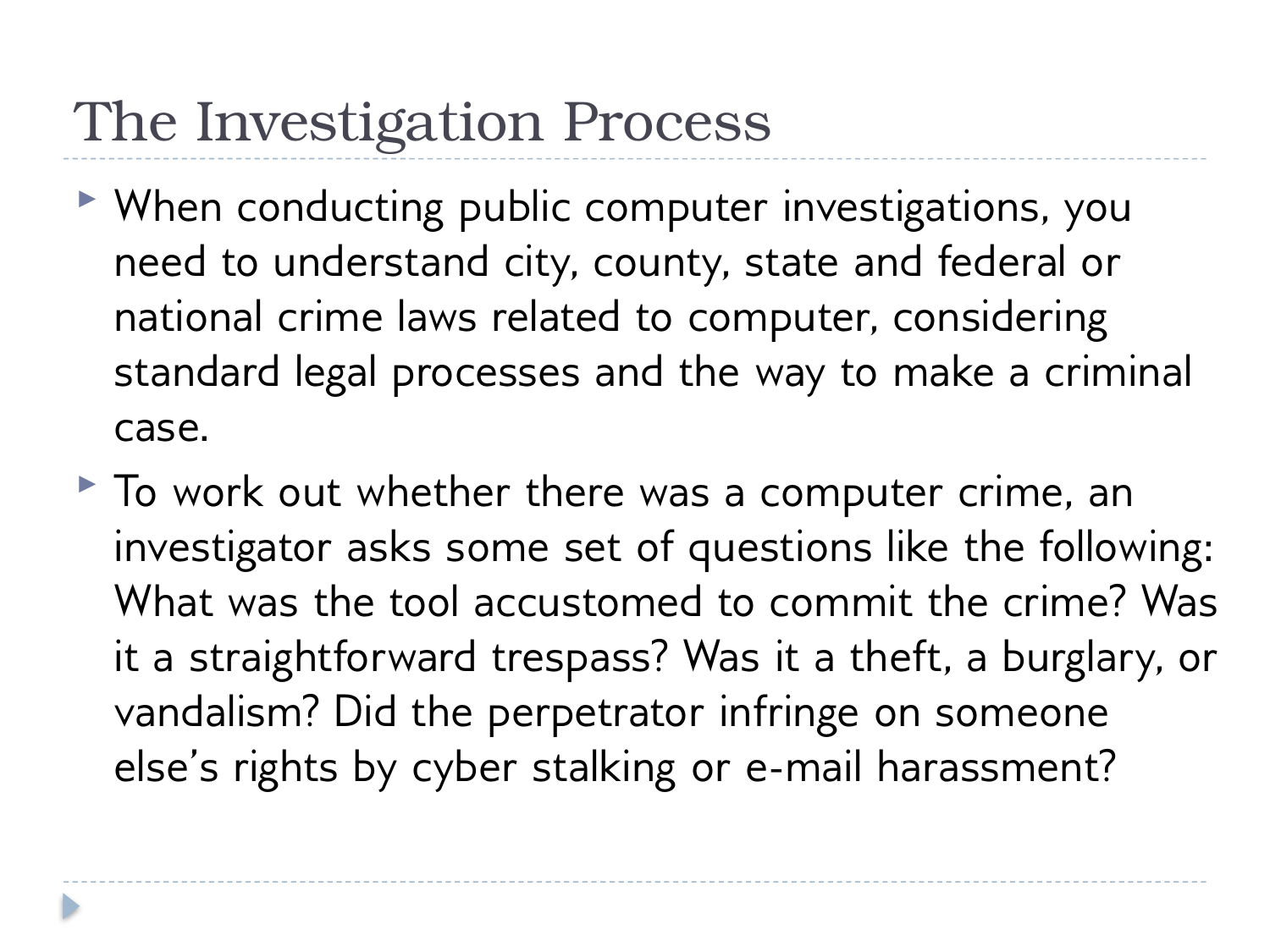

# The Investigation Process
When conducting public computer investigations, you need to understand city, county, state and federal or national crime laws related to computer, considering standard legal processes and the way to make a criminal case.
To work out whether there was a computer crime, an investigator asks some set of questions like the following: What was the tool accustomed to commit the crime? Was it a straightforward trespass? Was it a theft, a burglary, or vandalism? Did the perpetrator infringe on someone else’s rights by cyber stalking or e-mail harassment?